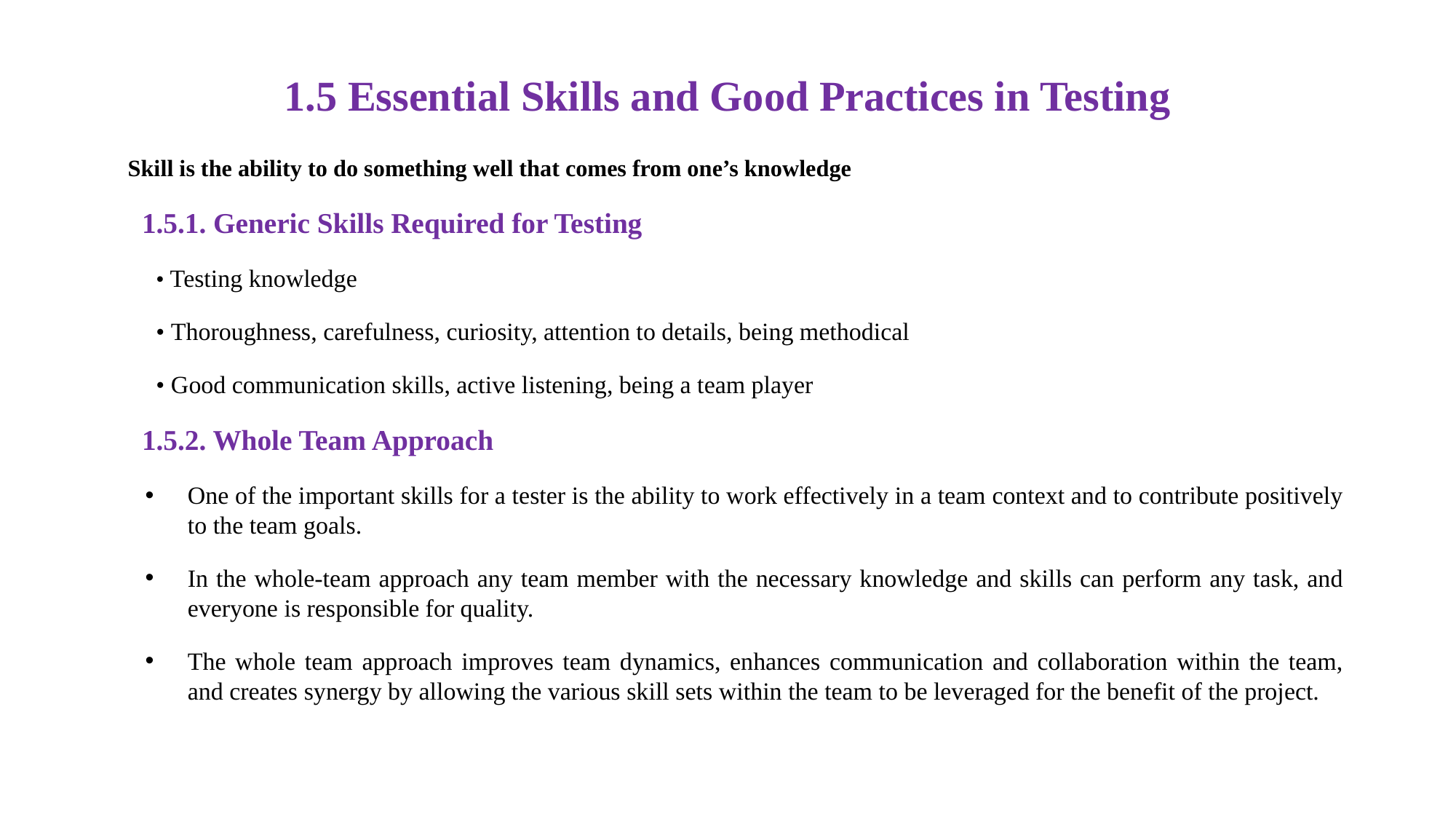

# 1.5 Essential Skills and Good Practices in Testing
Skill is the ability to do something well that comes from one’s knowledge
1.5.1. Generic Skills Required for Testing
• Testing knowledge
• Thoroughness, carefulness, curiosity, attention to details, being methodical
• Good communication skills, active listening, being a team player
1.5.2. Whole Team Approach
One of the important skills for a tester is the ability to work effectively in a team context and to contribute positively to the team goals.
In the whole-team approach any team member with the necessary knowledge and skills can perform any task, and everyone is responsible for quality.
The whole team approach improves team dynamics, enhances communication and collaboration within the team, and creates synergy by allowing the various skill sets within the team to be leveraged for the benefit of the project.